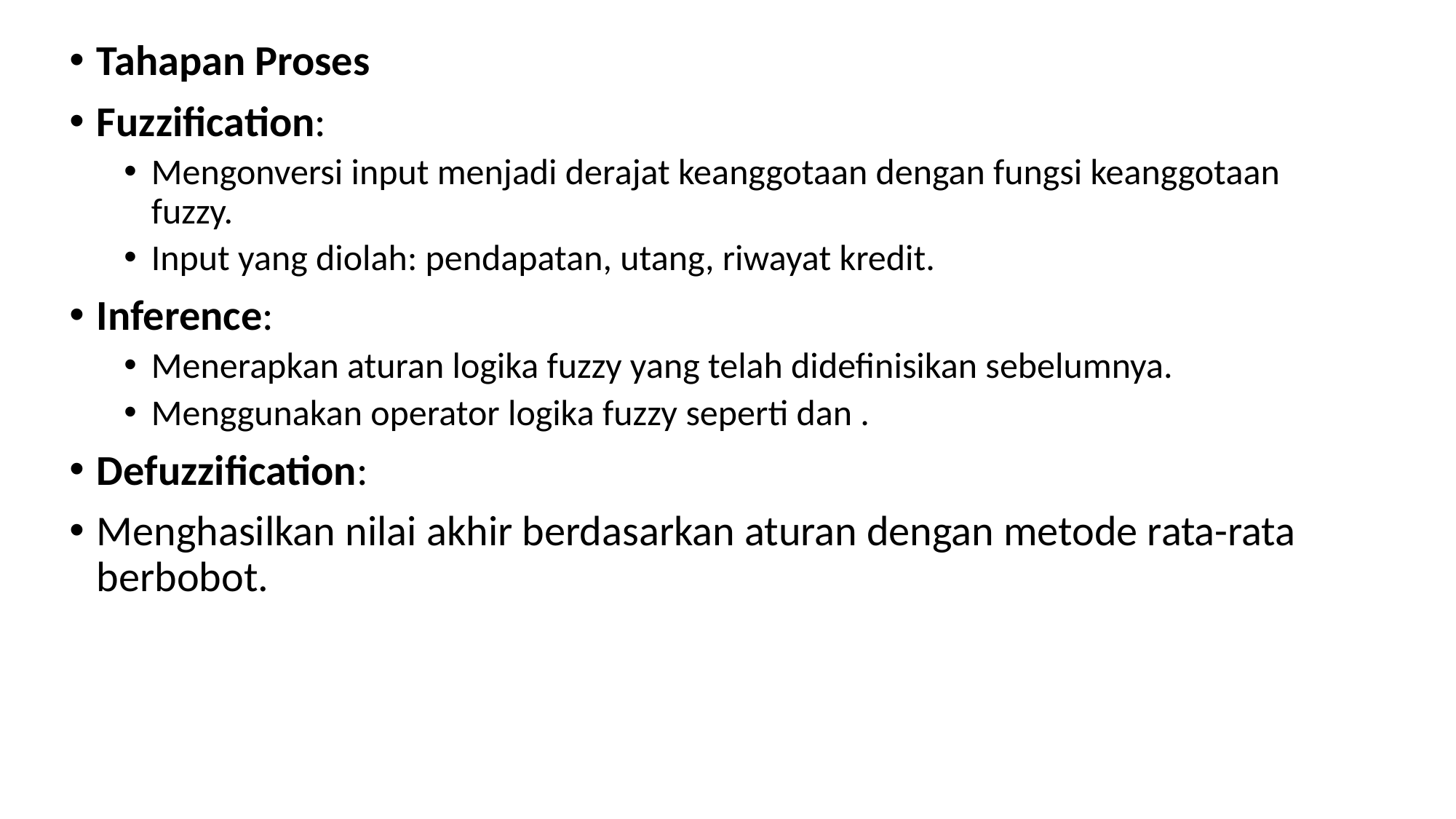

Tahapan Proses
Fuzzification:
Mengonversi input menjadi derajat keanggotaan dengan fungsi keanggotaan fuzzy.
Input yang diolah: pendapatan, utang, riwayat kredit.
Inference:
Menerapkan aturan logika fuzzy yang telah didefinisikan sebelumnya.
Menggunakan operator logika fuzzy seperti dan .
Defuzzification:
Menghasilkan nilai akhir berdasarkan aturan dengan metode rata-rata berbobot.